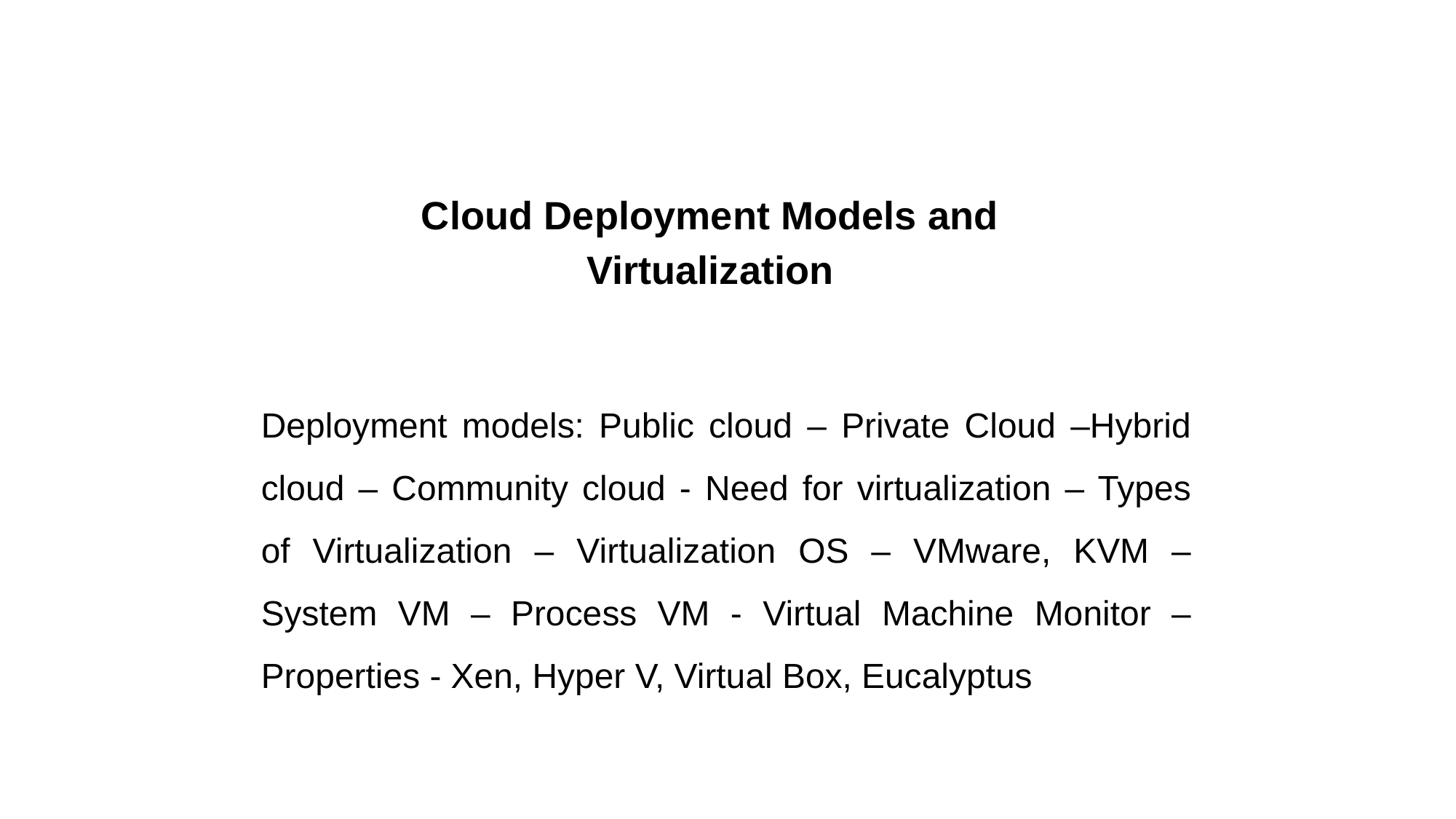

# Cloud Deployment Models and Virtualization

Deployment models: Public cloud – Private Cloud –Hybrid cloud – Community cloud - Need for virtualization – Types of Virtualization – Virtualization OS – VMware, KVM – System VM – Process VM - Virtual Machine Monitor – Properties - Xen, Hyper V, Virtual Box, Eucalyptus